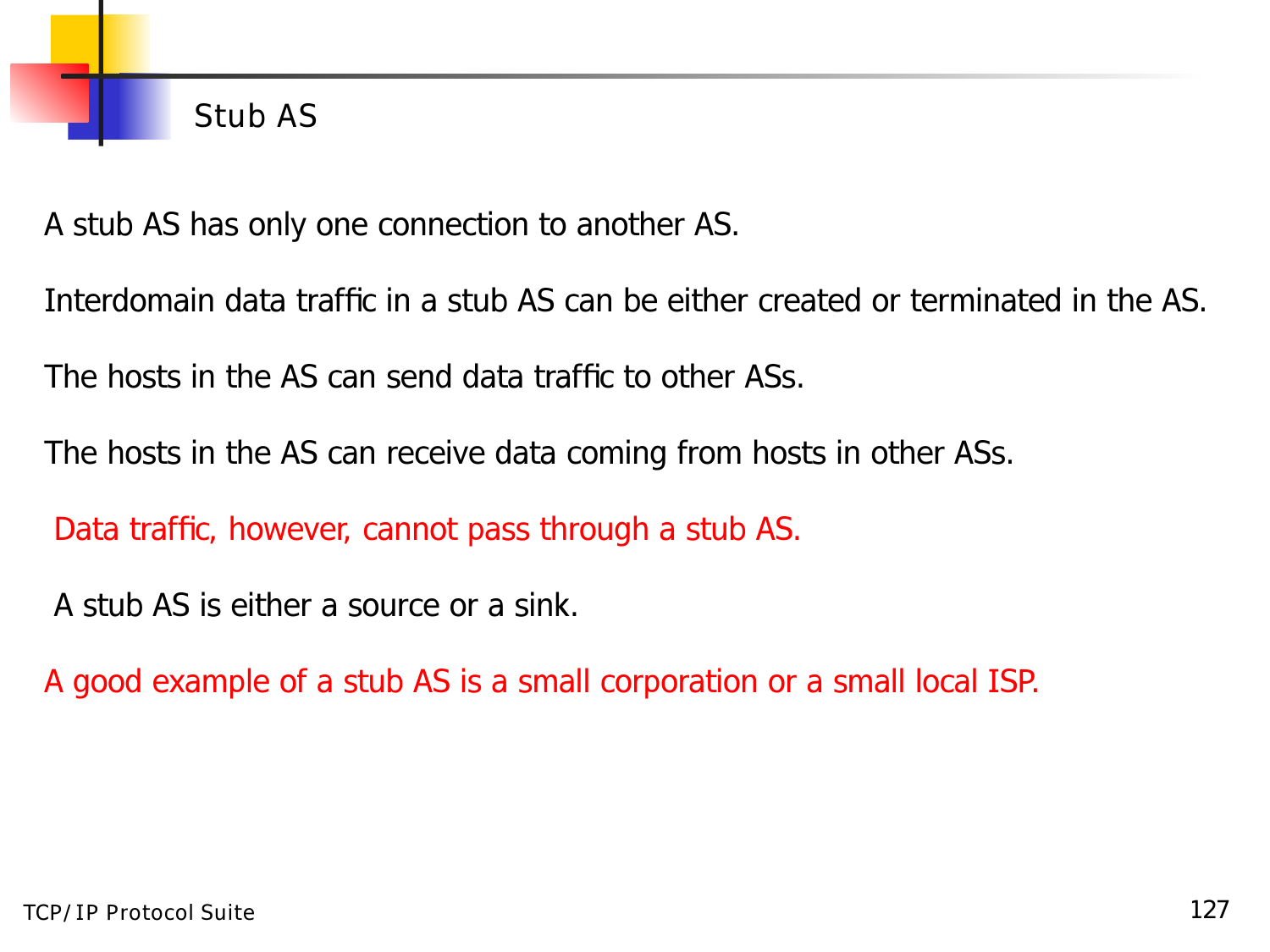

Stub AS
A stub AS has only one connection to another AS.

Interdomain data traffic in a stub AS can be either created or terminated in the AS.

The hosts in the AS can send data traffic to other ASs.

The hosts in the AS can receive data coming from hosts in other ASs.

 Data traffic, however, cannot pass through a stub AS.

 A stub AS is either a source or a sink.

A good example of a stub AS is a small corporation or a small local ISP.
127
TCP/IP Protocol Suite